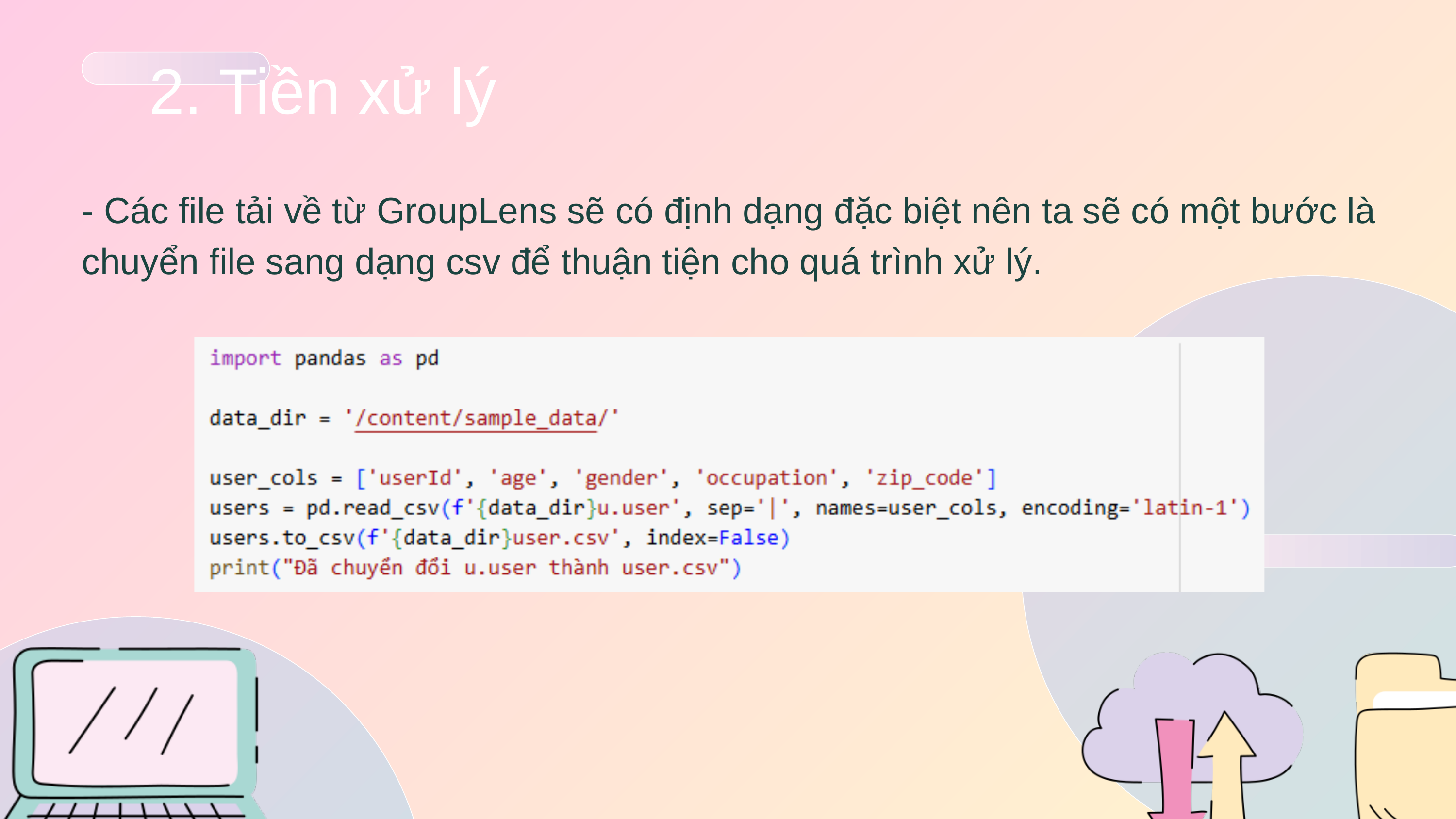

2. Tiền xử lý
- Các file tải về từ GroupLens sẽ có định dạng đặc biệt nên ta sẽ có một bước là chuyển file sang dạng csv để thuận tiện cho quá trình xử lý.